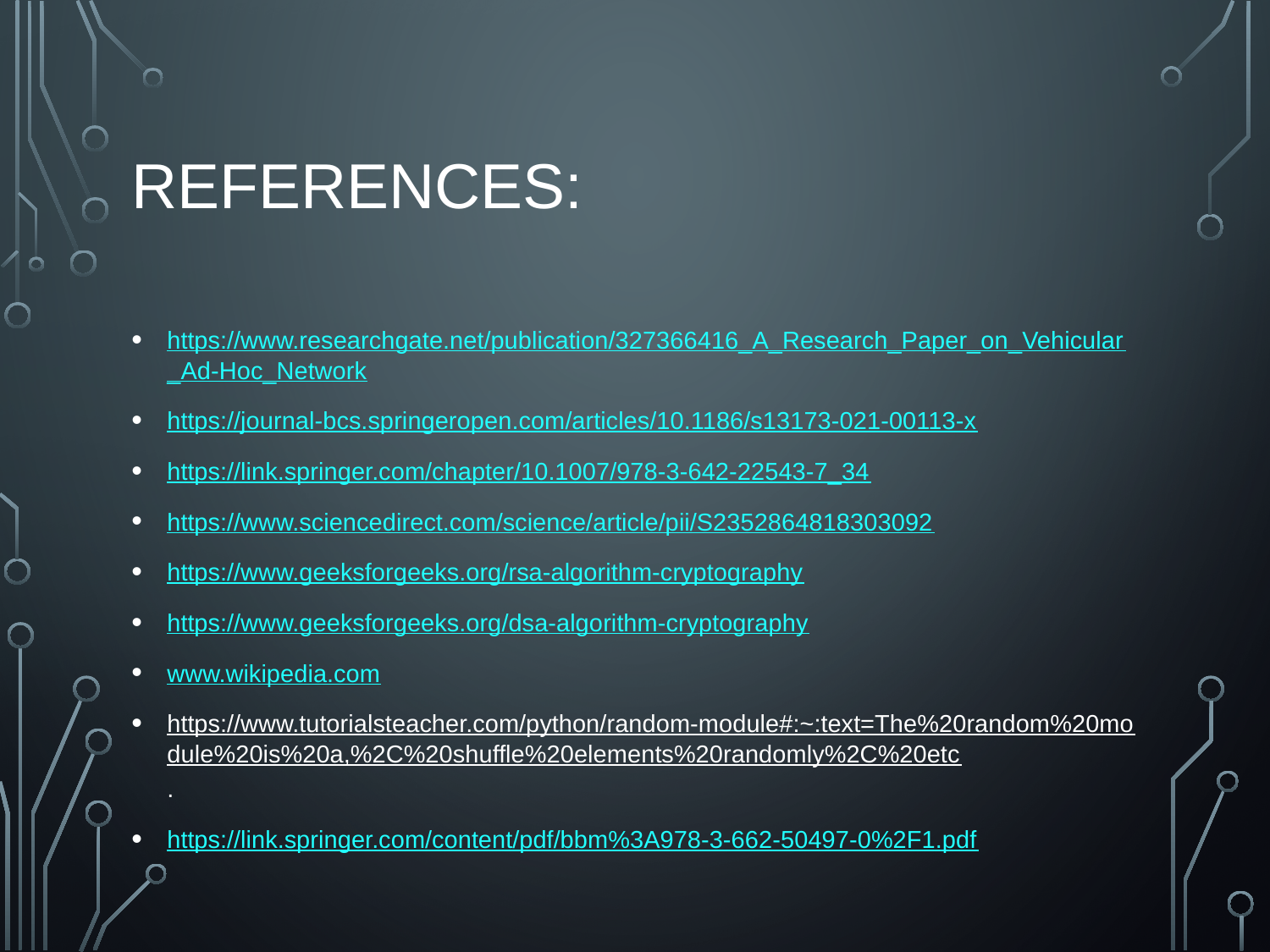

# References:
https://www.researchgate.net/publication/327366416_A_Research_Paper_on_Vehicular_Ad-Hoc_Network
https://journal-bcs.springeropen.com/articles/10.1186/s13173-021-00113-x
https://link.springer.com/chapter/10.1007/978-3-642-22543-7_34
https://www.sciencedirect.com/science/article/pii/S2352864818303092
https://www.geeksforgeeks.org/rsa-algorithm-cryptography
https://www.geeksforgeeks.org/dsa-algorithm-cryptography
www.wikipedia.com
https://www.tutorialsteacher.com/python/random-module#:~:text=The%20random%20module%20is%20a,%2C%20shuffle%20elements%20randomly%2C%20etc.
https://link.springer.com/content/pdf/bbm%3A978-3-662-50497-0%2F1.pdf